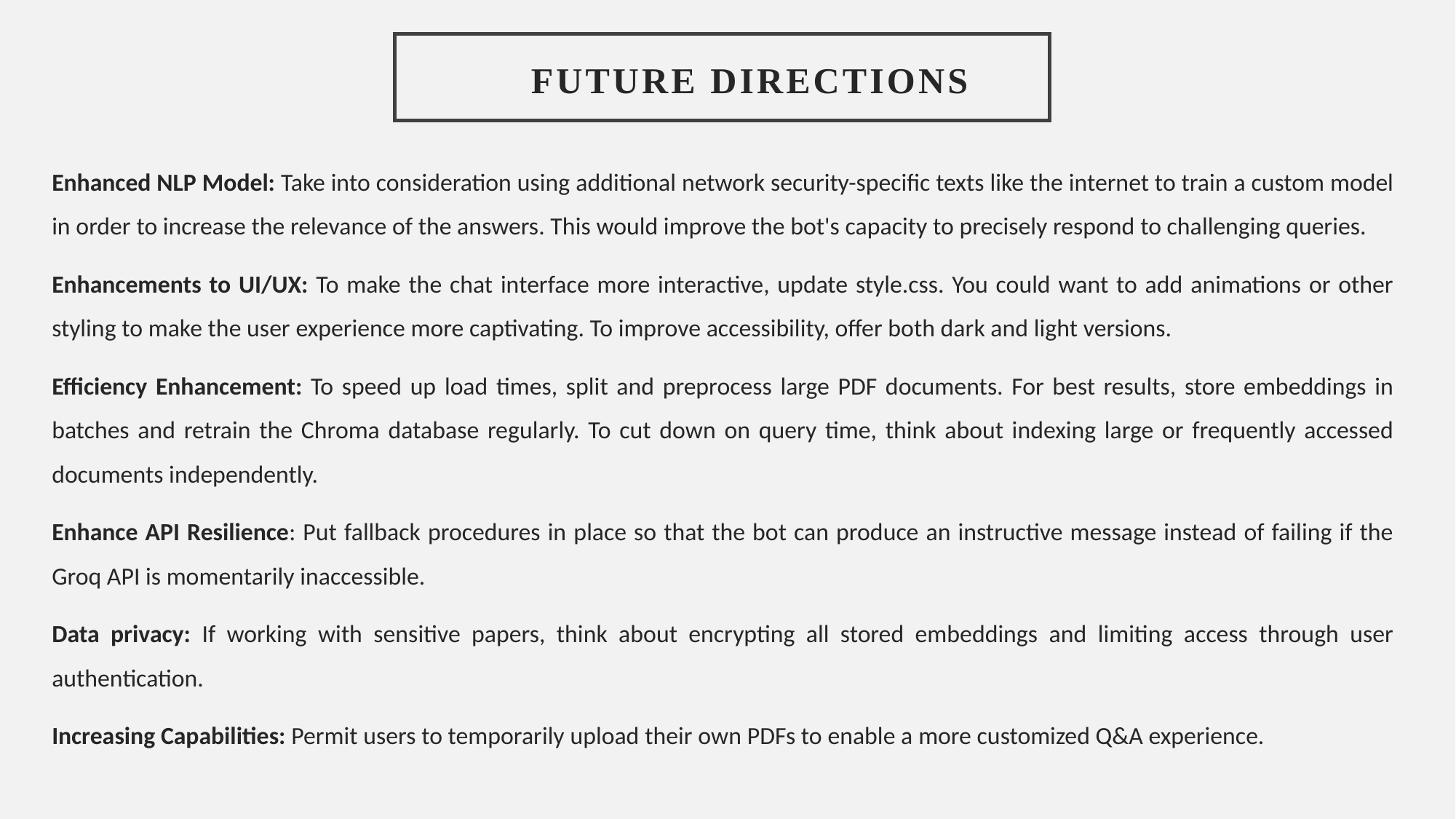

future Directions
Enhanced NLP Model: Take into consideration using additional network security-specific texts like the internet to train a custom model in order to increase the relevance of the answers. This would improve the bot's capacity to precisely respond to challenging queries.
Enhancements to UI/UX: To make the chat interface more interactive, update style.css. You could want to add animations or other styling to make the user experience more captivating. To improve accessibility, offer both dark and light versions.
Efficiency Enhancement: To speed up load times, split and preprocess large PDF documents. For best results, store embeddings in batches and retrain the Chroma database regularly. To cut down on query time, think about indexing large or frequently accessed documents independently.
Enhance API Resilience: Put fallback procedures in place so that the bot can produce an instructive message instead of failing if the Groq API is momentarily inaccessible.
Data privacy: If working with sensitive papers, think about encrypting all stored embeddings and limiting access through user authentication.
Increasing Capabilities: Permit users to temporarily upload their own PDFs to enable a more customized Q&A experience.